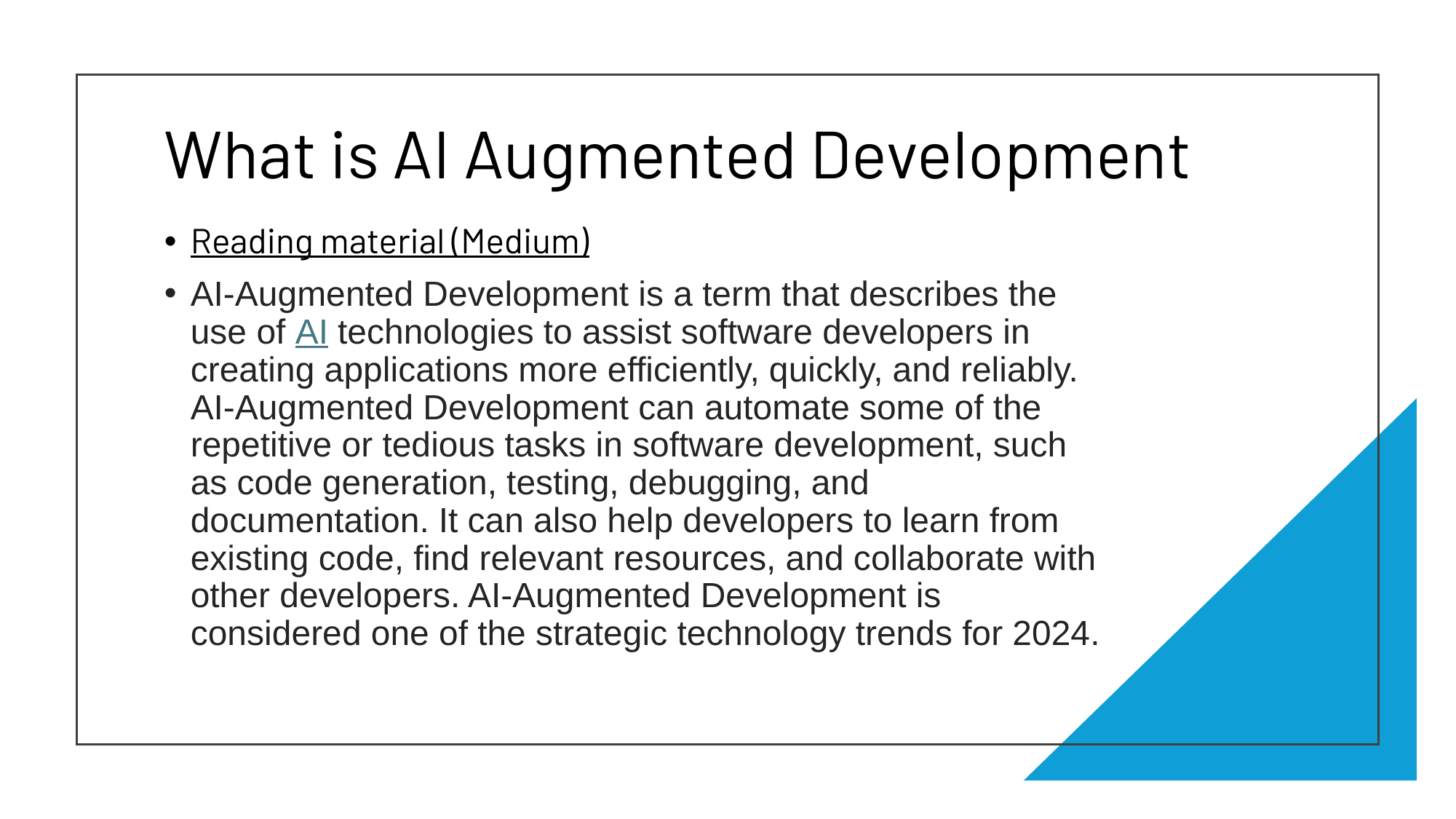

# What is AI Augmented Development
Reading material (Medium)
AI-Augmented Development is a term that describes the use of AI technologies to assist software developers in creating applications more efficiently, quickly, and reliably. AI-Augmented Development can automate some of the repetitive or tedious tasks in software development, such as code generation, testing, debugging, and documentation. It can also help developers to learn from existing code, find relevant resources, and collaborate with other developers. AI-Augmented Development is considered one of the strategic technology trends for 2024.